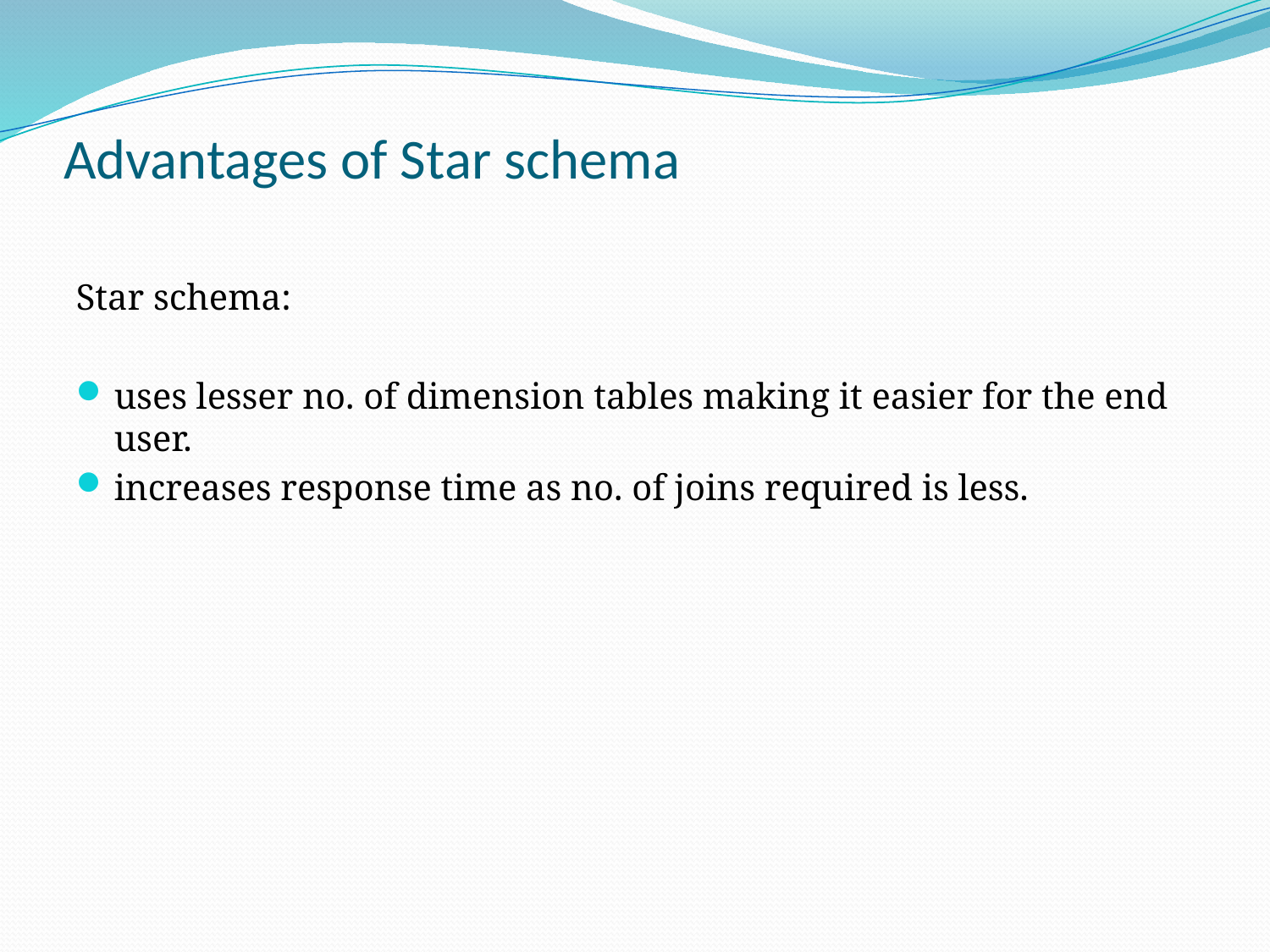

# Advantages of Star schema
Star schema:

uses lesser no. of dimension tables making it easier for the end user.
increases response time as no. of joins required is less.